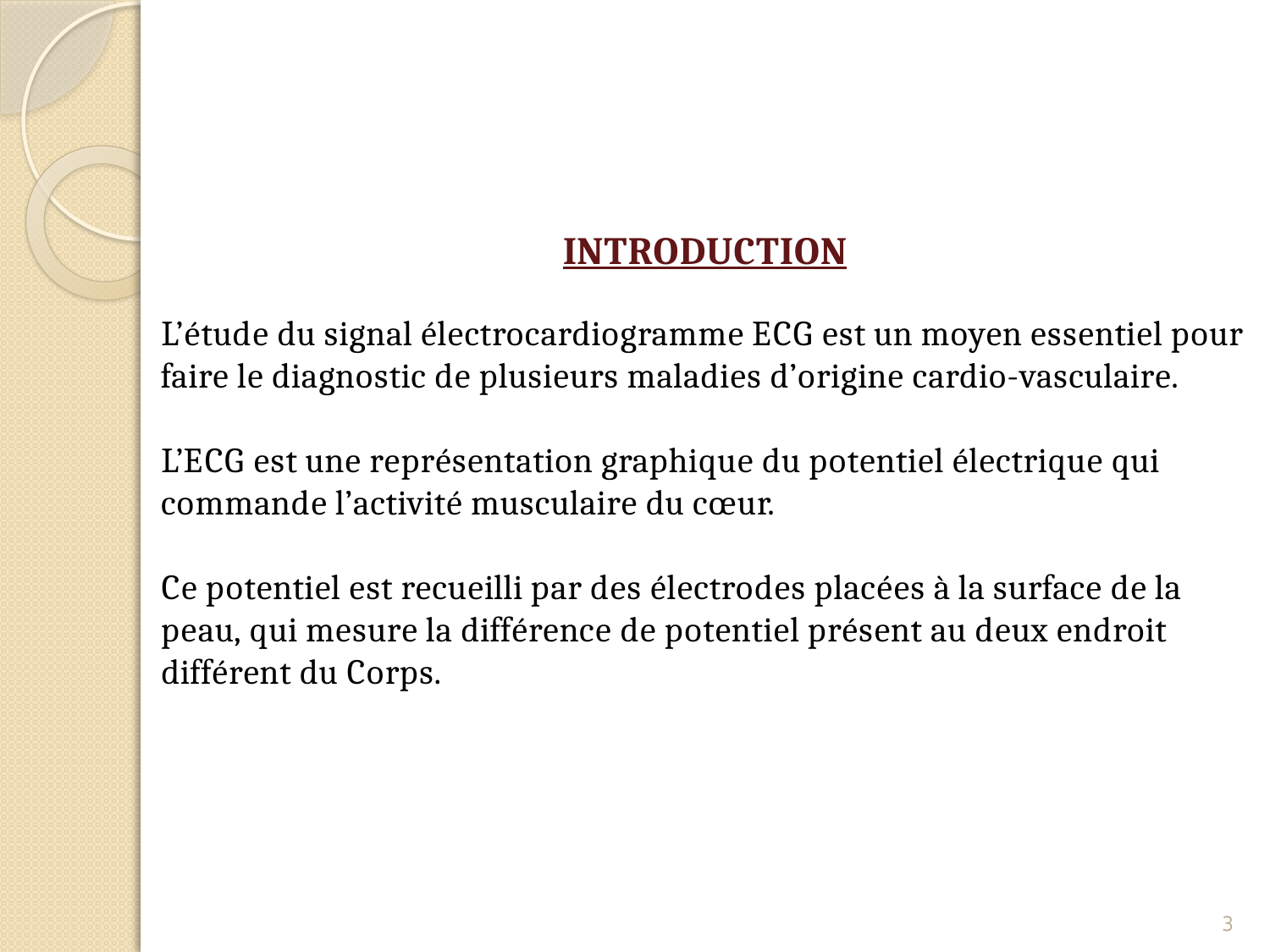

introduction

L’étude du signal électrocardiogramme ECG est un moyen essentiel pour faire le diagnostic de plusieurs maladies d’origine cardio-vasculaire.

L’ECG est une représentation graphique du potentiel électrique qui commande l’activité musculaire du cœur.

Ce potentiel est recueilli par des électrodes placées à la surface de la peau, qui mesure la différence de potentiel présent au deux endroit différent du Corps.
3